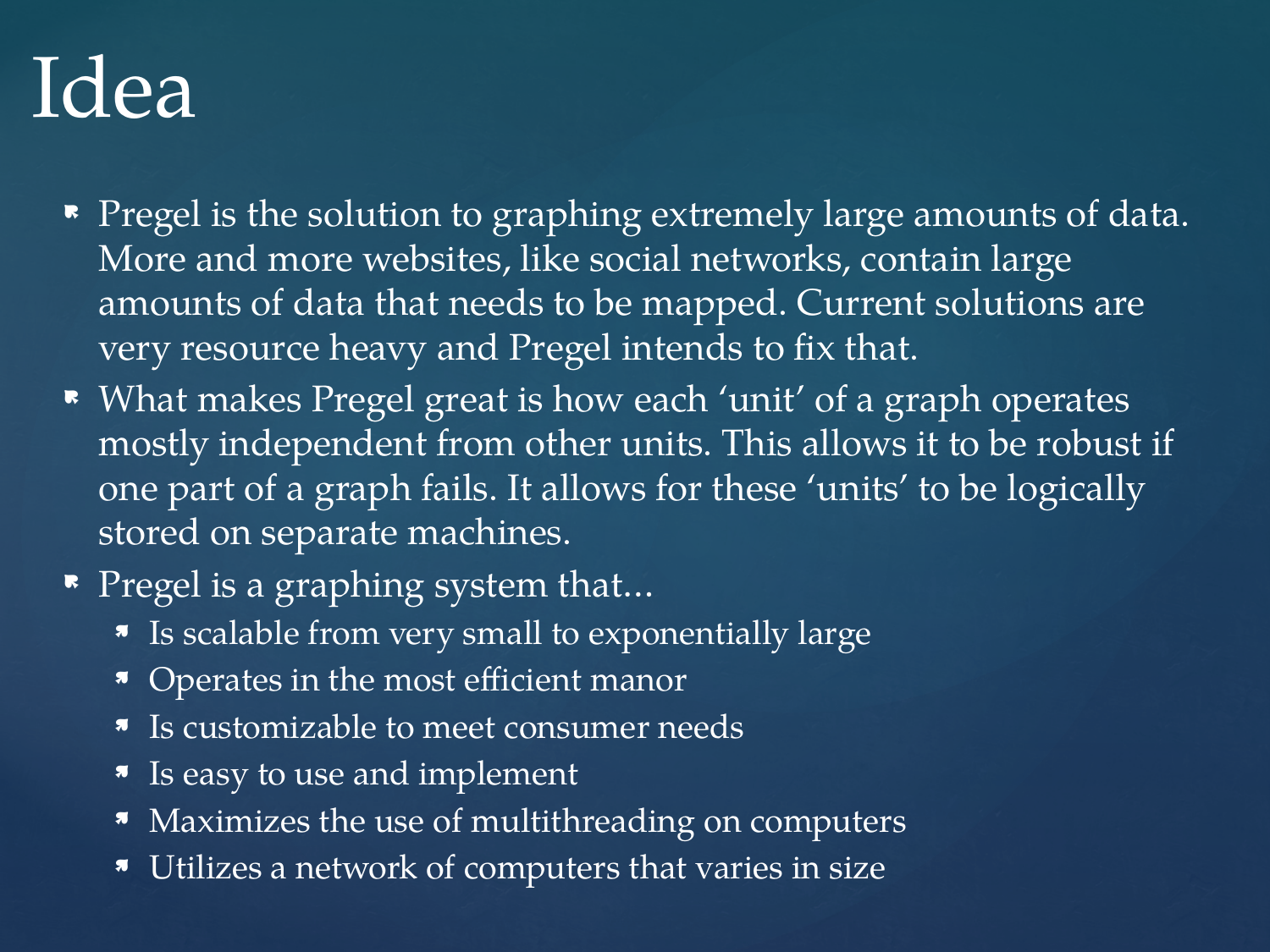

# Idea
Pregel is the solution to graphing extremely large amounts of data. More and more websites, like social networks, contain large amounts of data that needs to be mapped. Current solutions are very resource heavy and Pregel intends to fix that.
What makes Pregel great is how each ‘unit’ of a graph operates mostly independent from other units. This allows it to be robust if one part of a graph fails. It allows for these ‘units’ to be logically stored on separate machines.
Pregel is a graphing system that…
Is scalable from very small to exponentially large
Operates in the most efficient manor
Is customizable to meet consumer needs
Is easy to use and implement
Maximizes the use of multithreading on computers
Utilizes a network of computers that varies in size